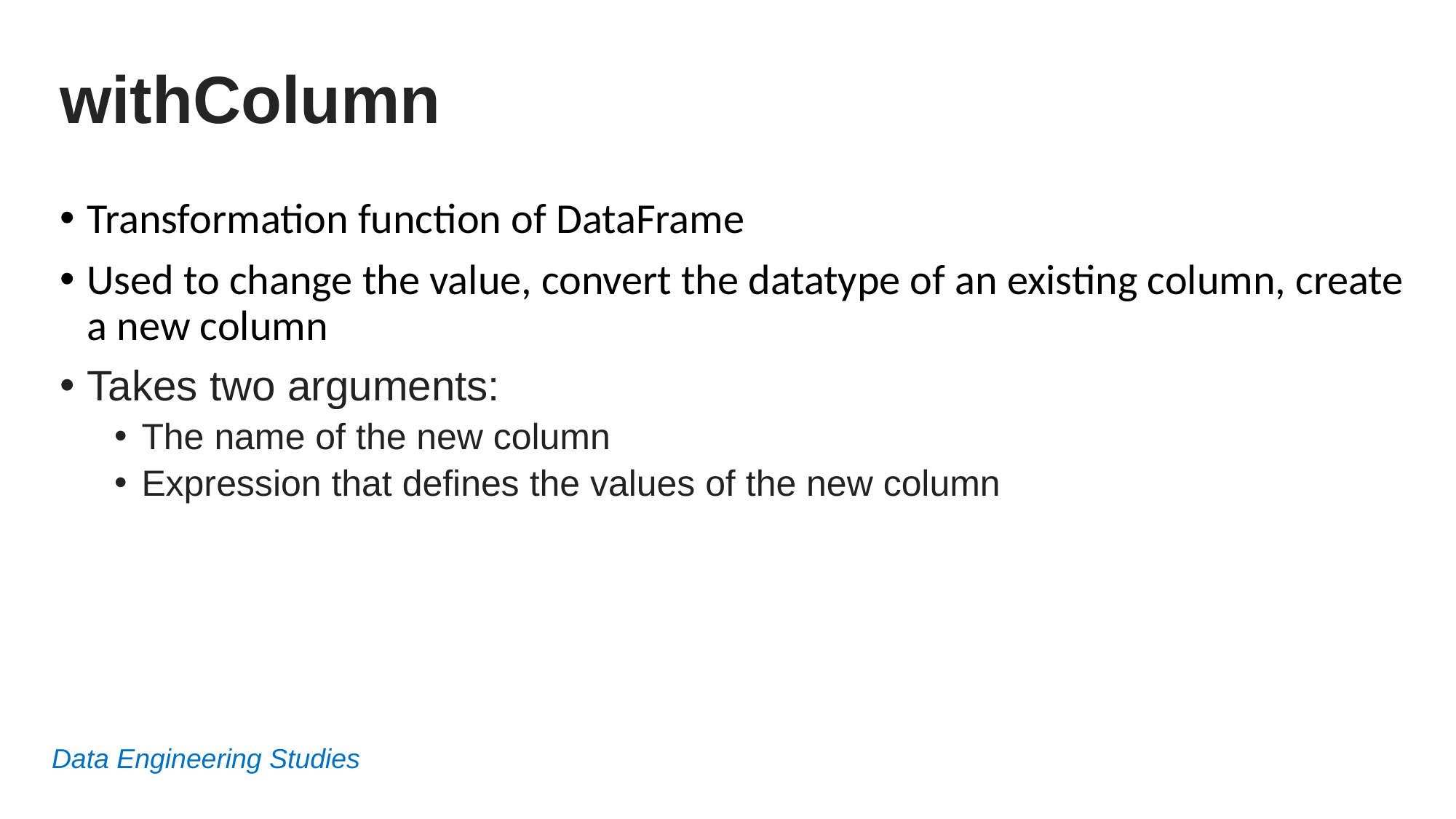

# withColumn
Transformation function of DataFrame
Used to change the value, convert the datatype of an existing column, create a new column
Takes two arguments:
The name of the new column
Expression that defines the values of the new column

Data Engineering Studies